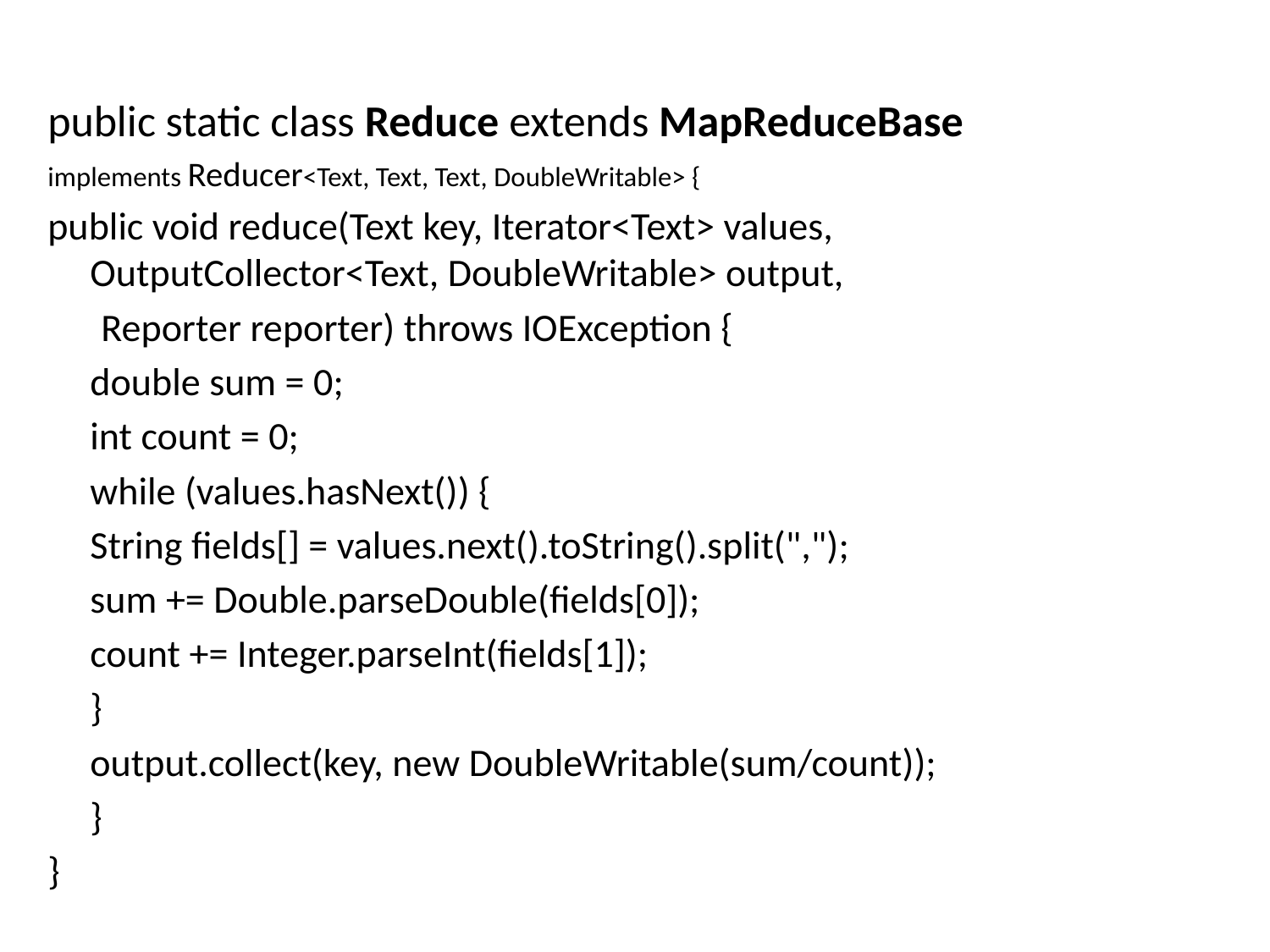

public static class Reduce extends MapReduceBase
implements Reducer<Text, Text, Text, DoubleWritable> {
public void reduce(Text key, Iterator<Text> values, OutputCollector<Text, DoubleWritable> output,
      Reporter reporter) throws IOException {
  	double sum = 0;
	int count = 0;
	while (values.hasNext()) {
		String fields[] = values.next().toString().split(",");
		sum += Double.parseDouble(fields[0]);
		count += Integer.parseInt(fields[1]);
	}
	output.collect(key, new DoubleWritable(sum/count));
	}
}